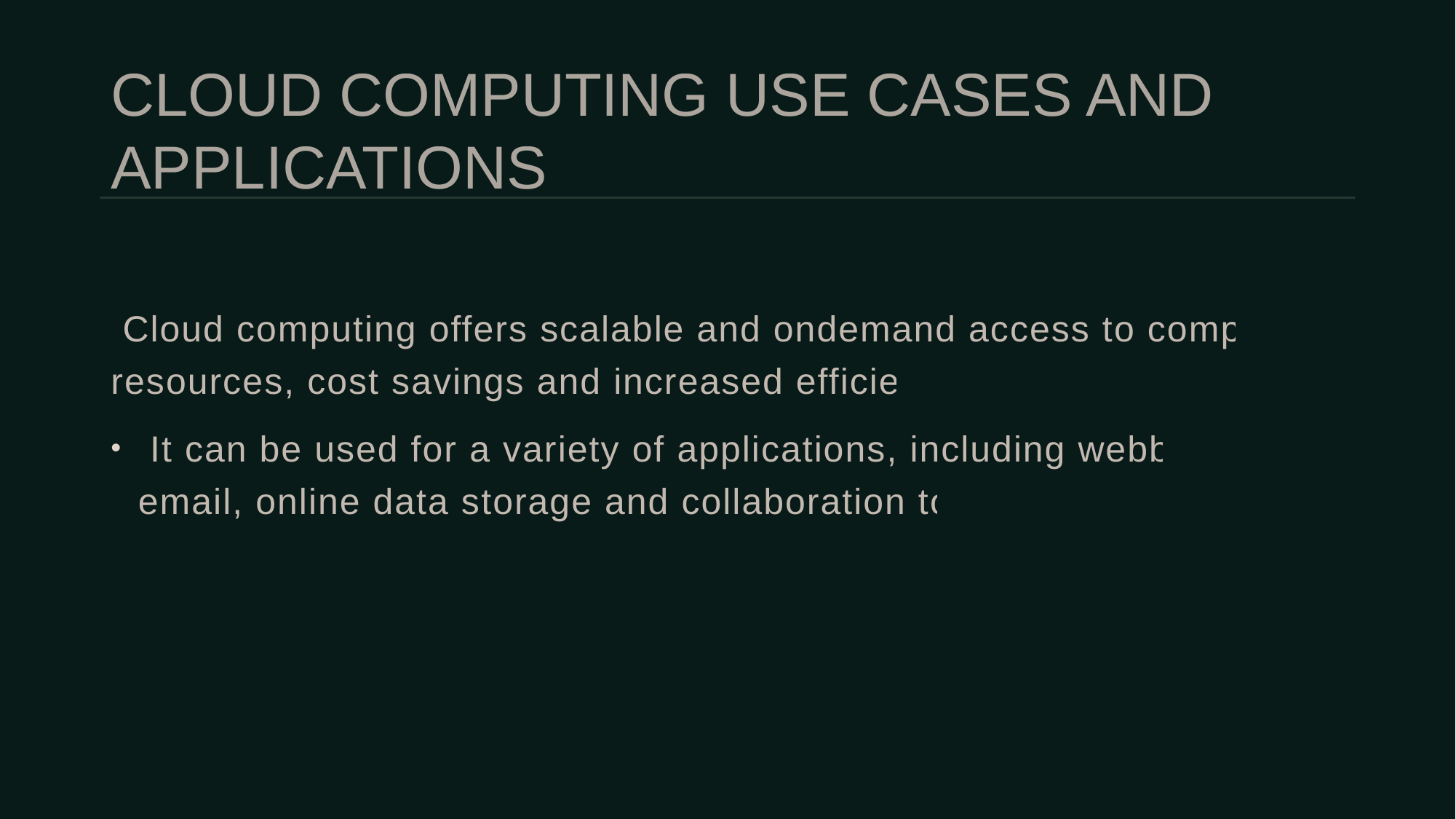

# CLOUD COMPUTING USE CASES AND APPLICATIONS
 Cloud computing offers scalable and ondemand access to computing resources, cost savings and increased efficiency.
 It can be used for a variety of applications, including webbased email, online data storage and collaboration tools.